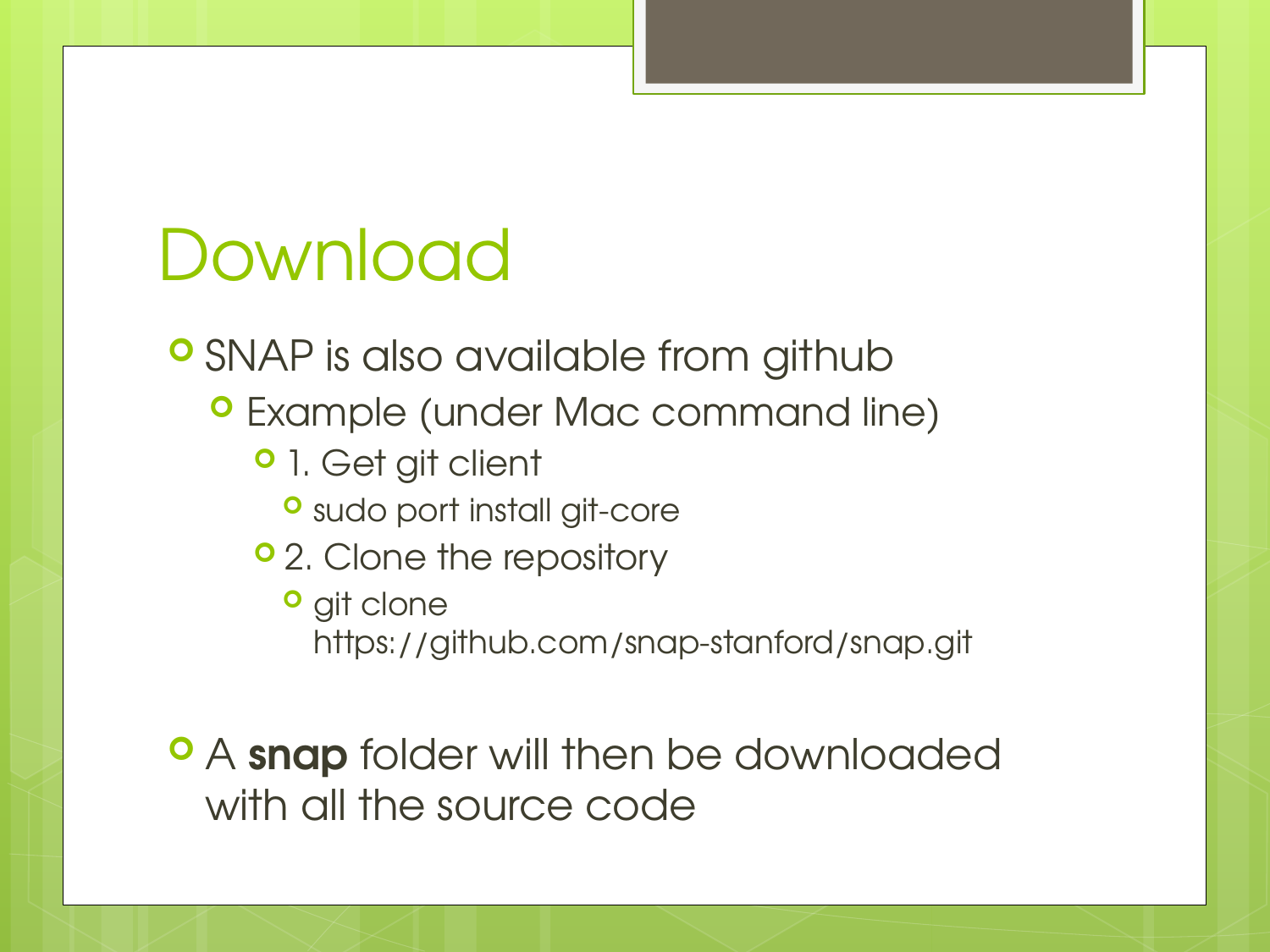

# Download
SNAP is also available from github
Example (under Mac command line)
1. Get git client
sudo port install git-core
2. Clone the repository
git clone https://github.com/snap-stanford/snap.git

A snap folder will then be downloaded with all the source code